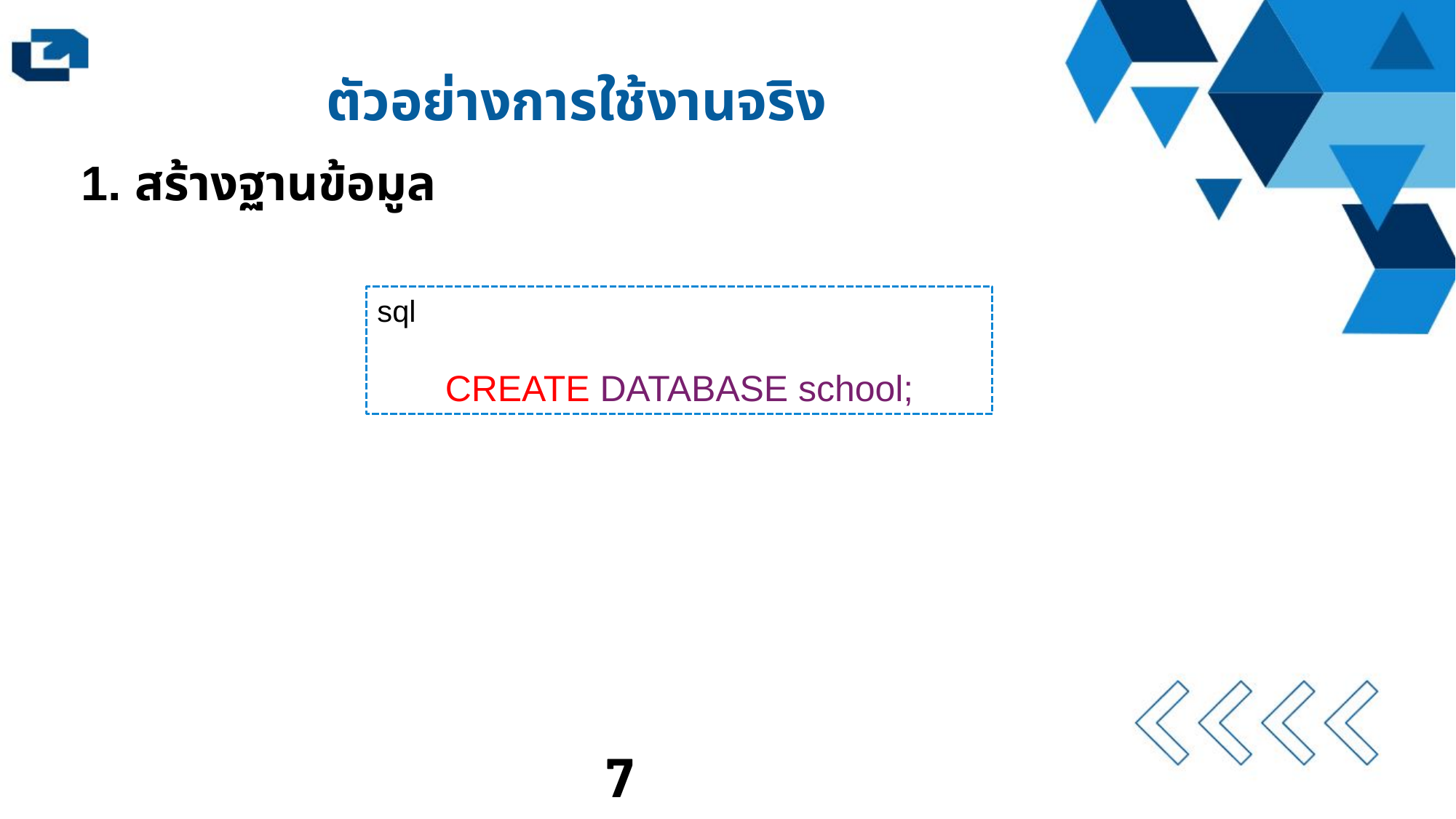

ตัวอย่างการใช้งานจริง
1. สร้างฐานข้อมูล
sql

CREATE DATABASE school;
7